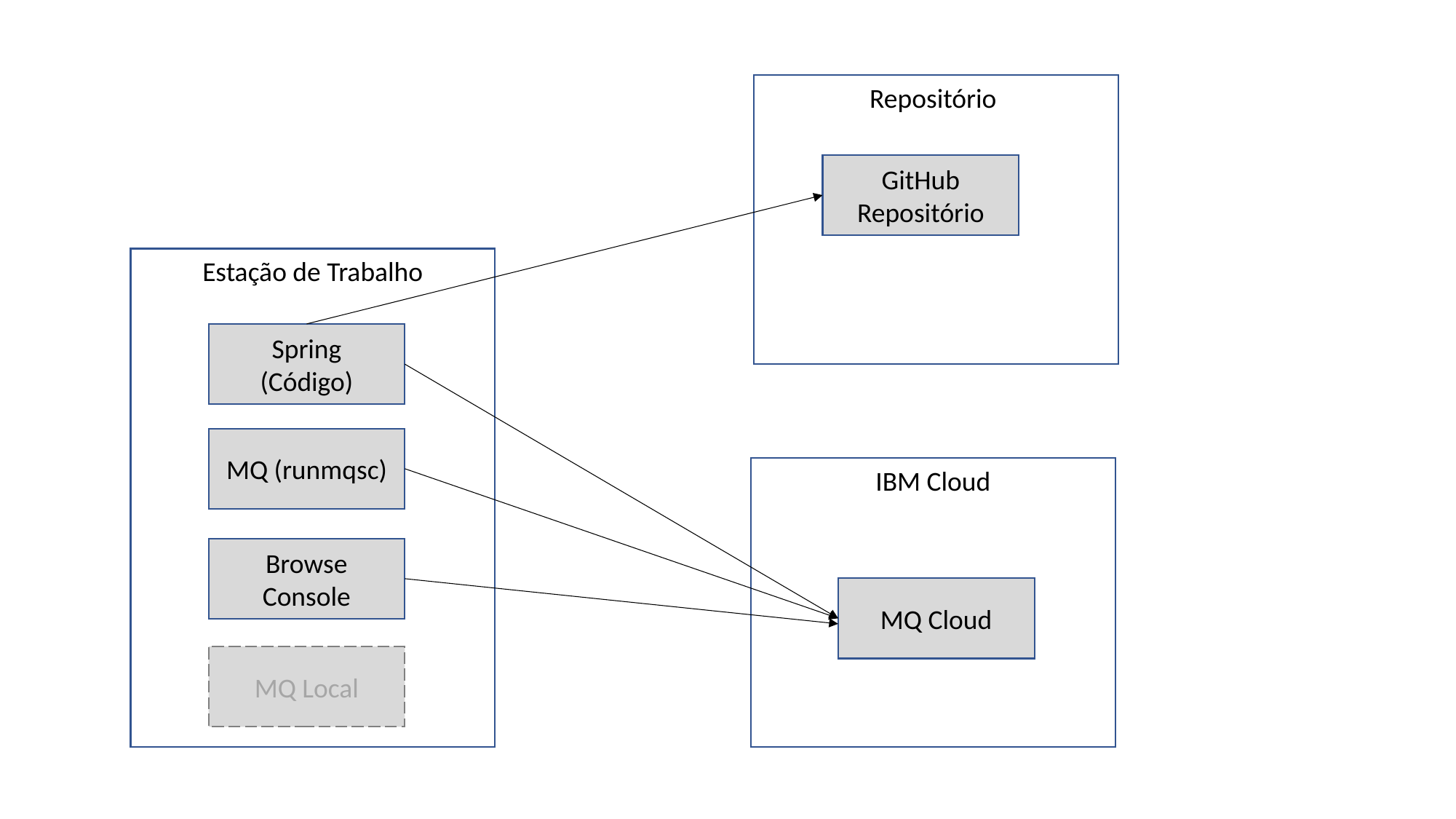

Repositório
GitHub
Repositório
Estação de Trabalho
Spring
(Código)
MQ (runmqsc)
IBM Cloud
Browse
Console
MQ Cloud
MQ Local